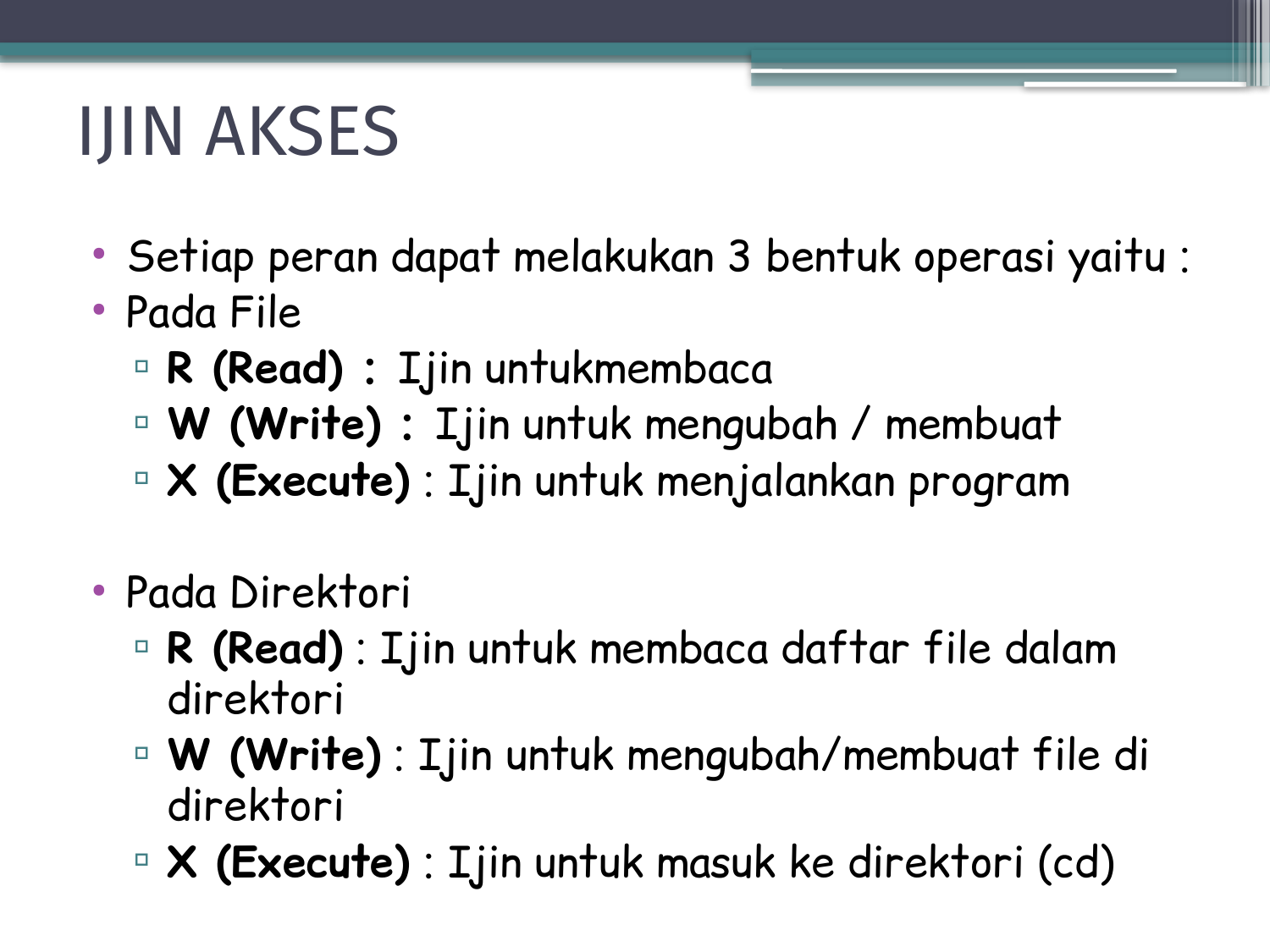

# IJIN AKSES
Setiap peran dapat melakukan 3 bentuk operasi yaitu :
Pada File
R (Read) : Ijin untukmembaca
W (Write) : Ijin untuk mengubah / membuat
X (Execute) : Ijin untuk menjalankan program

Pada Direktori
R (Read) : Ijin untuk membaca daftar file dalam direktori
W (Write) : Ijin untuk mengubah/membuat file di direktori
X (Execute) : Ijin untuk masuk ke direktori (cd)